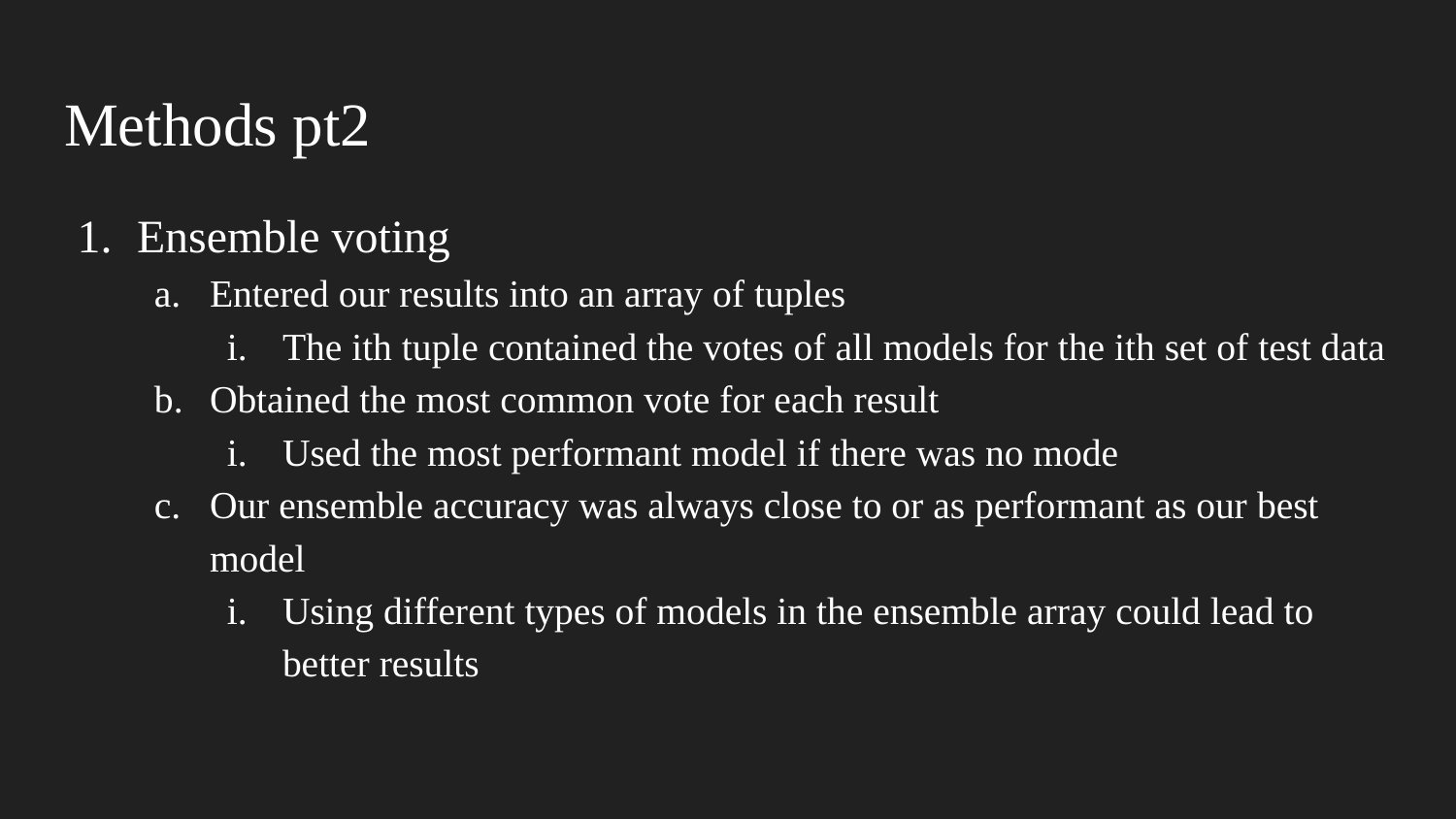

# Methods pt2
Ensemble voting
Entered our results into an array of tuples
The ith tuple contained the votes of all models for the ith set of test data
Obtained the most common vote for each result
Used the most performant model if there was no mode
Our ensemble accuracy was always close to or as performant as our best model
Using different types of models in the ensemble array could lead to better results